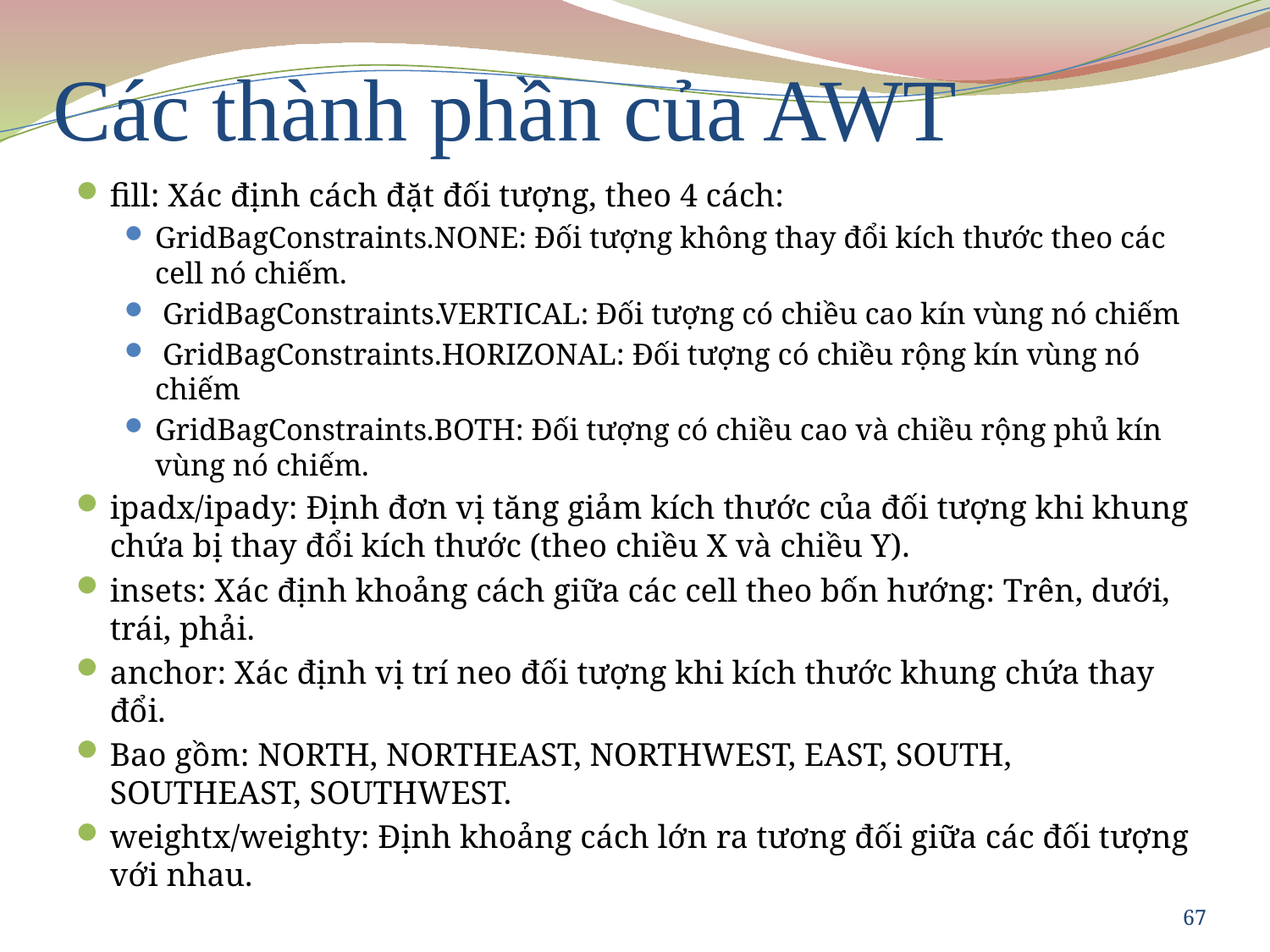

# Các thành phần của AWT
fill: Xác định cách đặt đối tượng, theo 4 cách:
GridBagConstraints.NONE: Đối tượng không thay đổi kích thước theo các cell nó chiếm.
 GridBagConstraints.VERTICAL: Đối tượng có chiều cao kín vùng nó chiếm
 GridBagConstraints.HORIZONAL: Đối tượng có chiều rộng kín vùng nó chiếm
GridBagConstraints.BOTH: Đối tượng có chiều cao và chiều rộng phủ kín vùng nó chiếm.
ipadx/ipady: Định đơn vị tăng giảm kích thước của đối tượng khi khung chứa bị thay đổi kích thước (theo chiều X và chiều Y).
insets: Xác định khoảng cách giữa các cell theo bốn hướng: Trên, dưới, trái, phải.
anchor: Xác định vị trí neo đối tượng khi kích thước khung chứa thay đổi.
Bao gồm: NORTH, NORTHEAST, NORTHWEST, EAST, SOUTH, SOUTHEAST, SOUTHWEST.
weightx/weighty: Định khoảng cách lớn ra tương đối giữa các đối tượng với nhau.

67